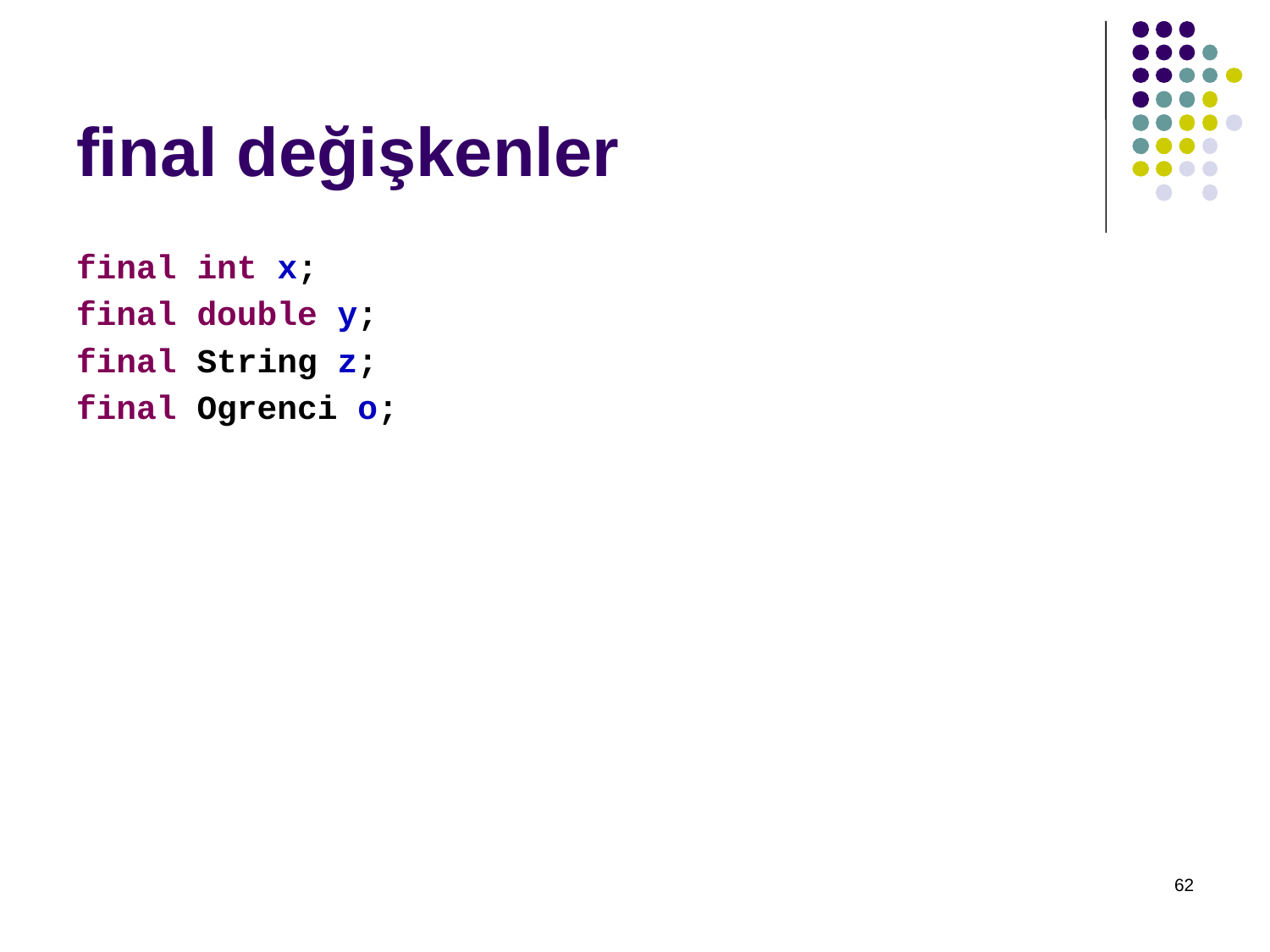

# final değişkenler
final int x;
final double y;
final String z;
final Ogrenci o;
62